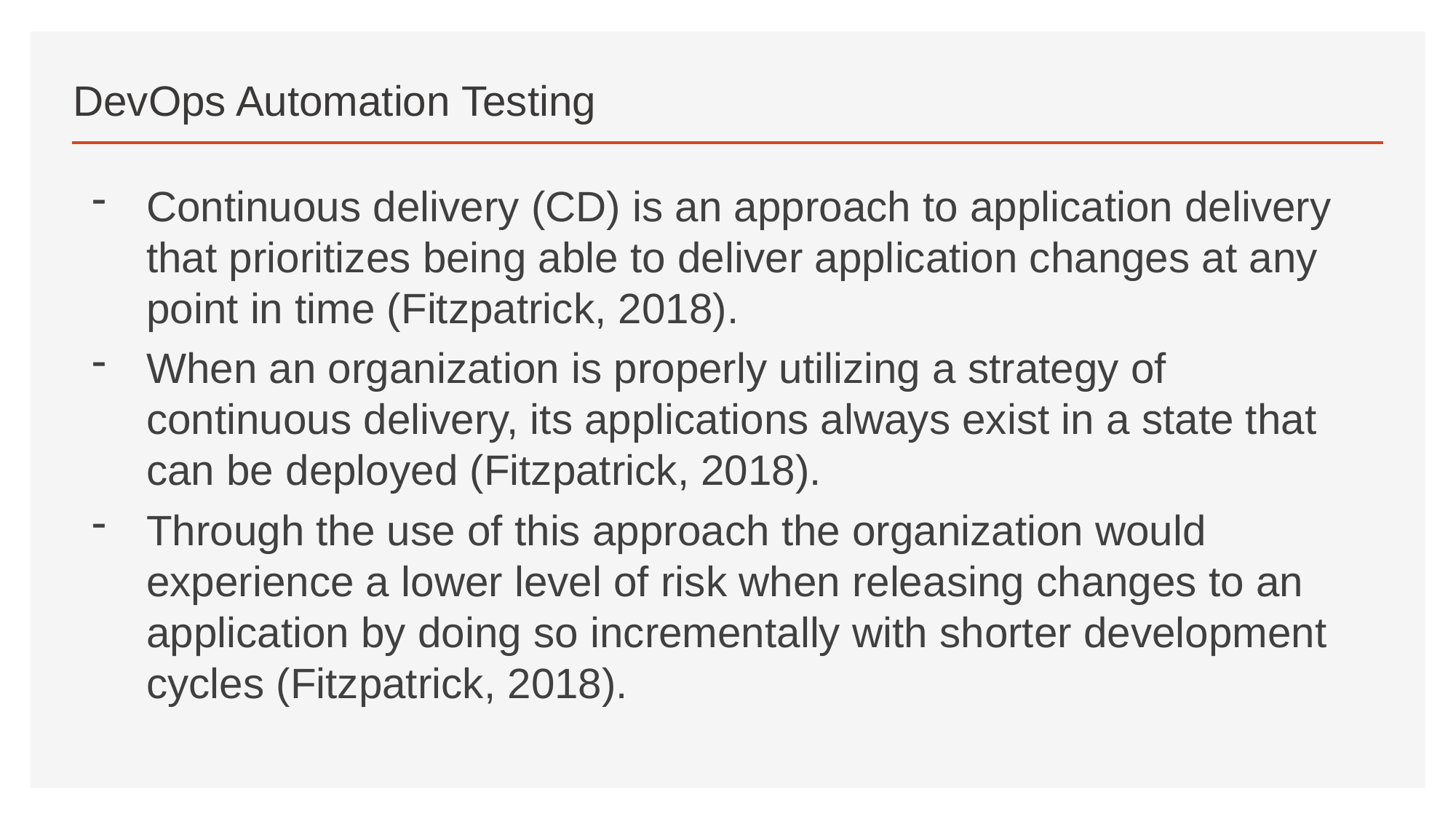

# DevOps Automation Testing

Continuous delivery (CD) is an approach to application delivery that prioritizes being able to deliver application changes at any point in time (Fitzpatrick, 2018).
When an organization is properly utilizing a strategy of continuous delivery, its applications always exist in a state that can be deployed (Fitzpatrick, 2018).
Through the use of this approach the organization would experience a lower level of risk when releasing changes to an application by doing so incrementally with shorter development cycles (Fitzpatrick, 2018).